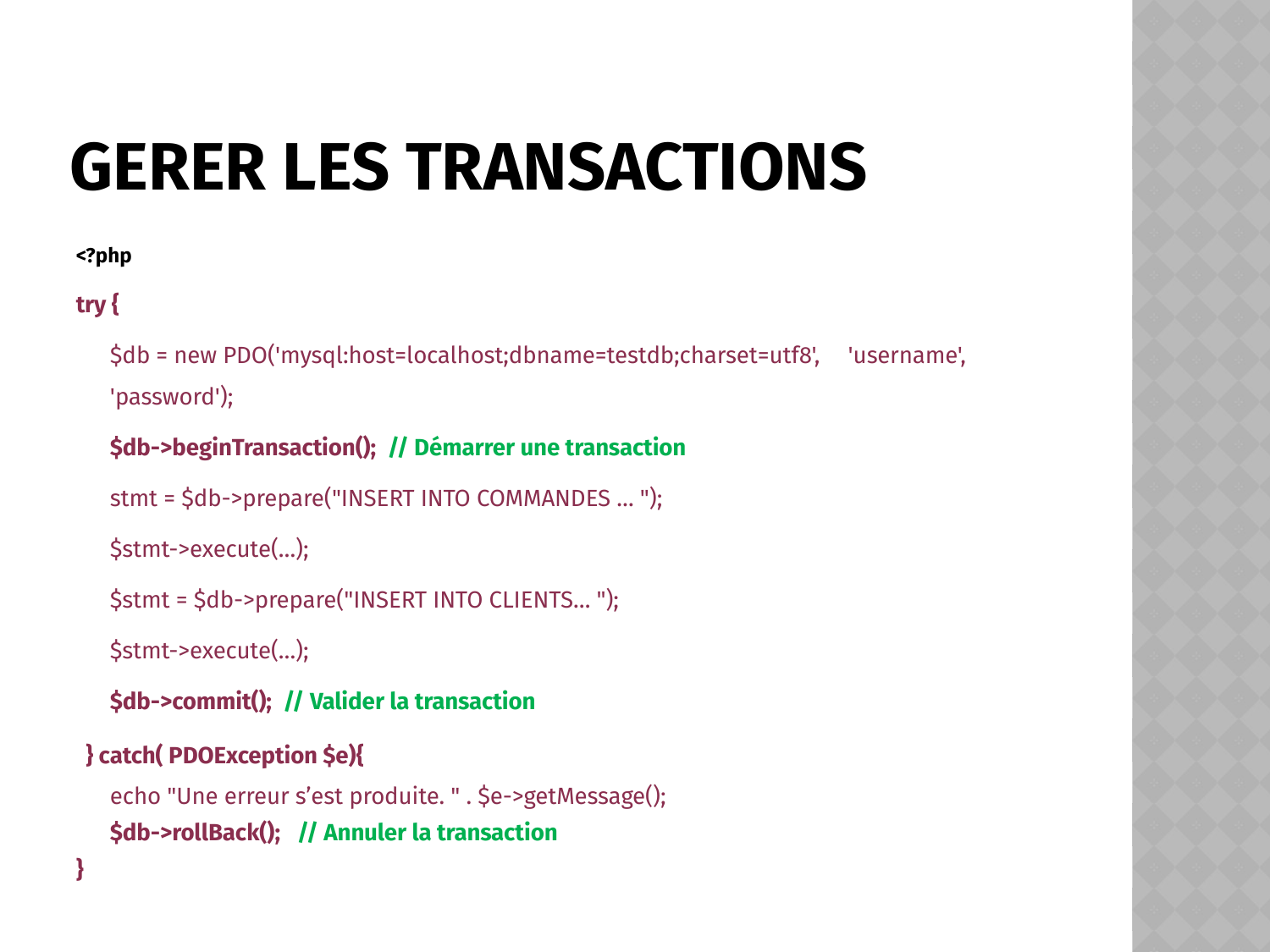

# Gerer les transactions
<?php
try {
	$db = new PDO('mysql:host=localhost;dbname=testdb;charset=utf8', 			'username',  'password');
	$db->beginTransaction();  // Démarrer une transaction
	stmt = $db->prepare("INSERT INTO COMMANDES … ");
	$stmt->execute(…);
 	$stmt = $db->prepare("INSERT INTO CLIENTS… ");
	$stmt->execute(…);
	$db->commit();  // Valider la transaction
 } catch( PDOException $e){
	echo "Une erreur s’est produite. " . $e->getMessage();
	$db->rollBack();   // Annuler la transaction
}